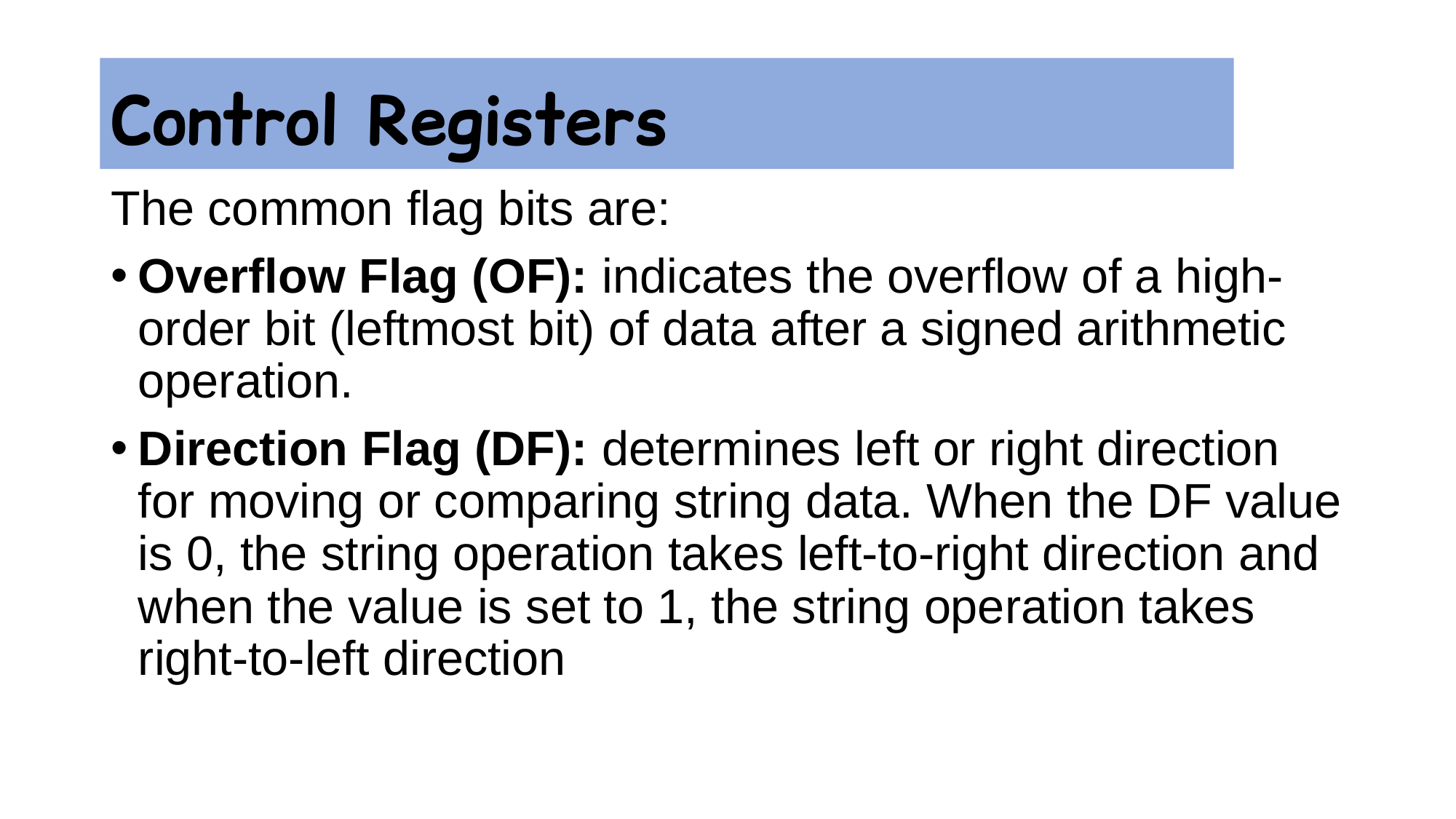

# Control Registers

The common flag bits are:
Overflow Flag (OF): indicates the overflow of a high-order bit (leftmost bit) of data after a signed arithmetic operation.
Direction Flag (DF): determines left or right direction for moving or comparing string data. When the DF value is 0, the string operation takes left-to-right direction and when the value is set to 1, the string operation takes right-to-left direction